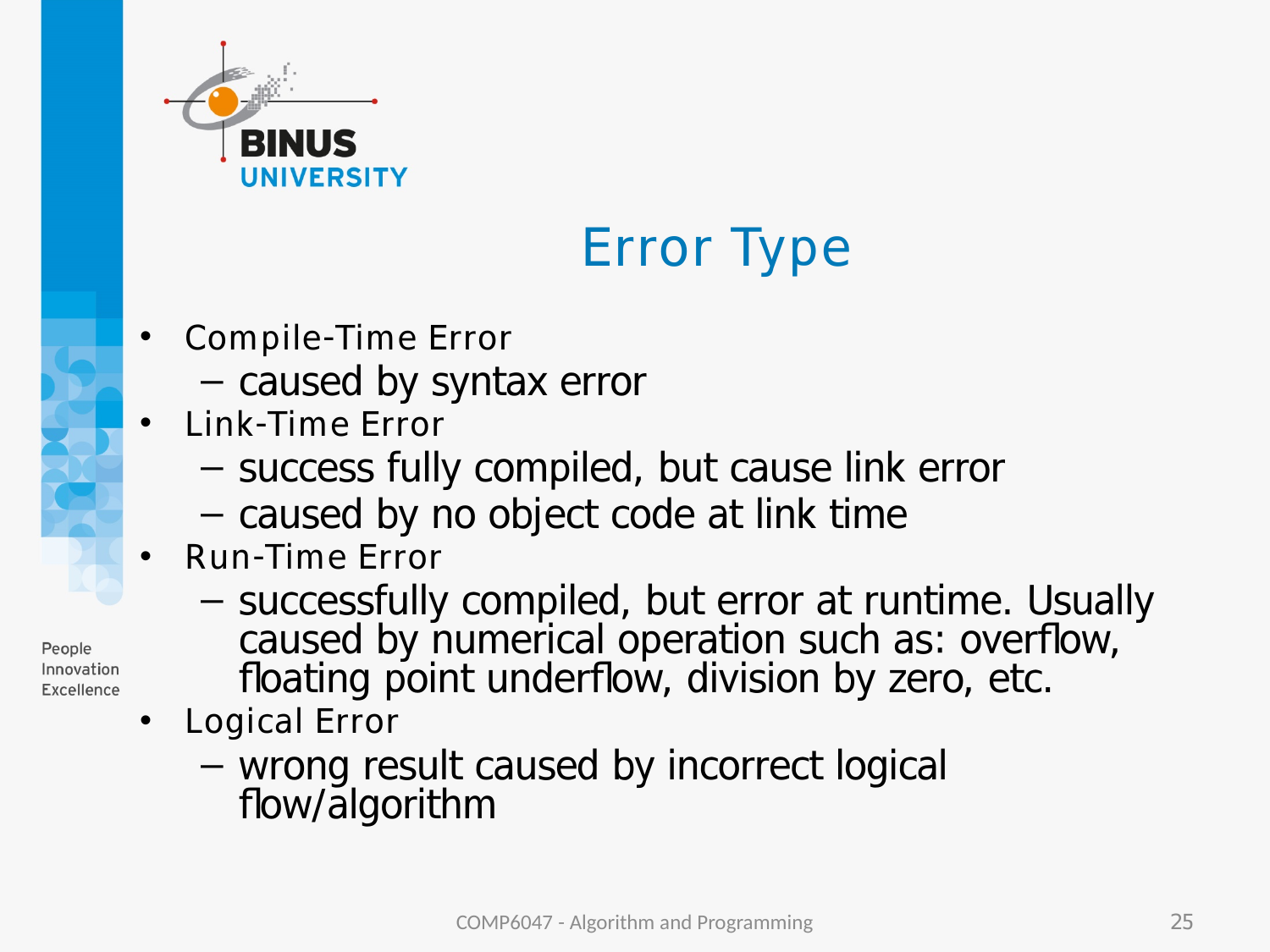

# Error Type
Compile-Time Error
caused by syntax error
Link-Time Error
success fully compiled, but cause link error
caused by no object code at link time
Run-Time Error
successfully compiled, but error at runtime. Usually caused by numerical operation such as: overflow, floating point underflow, division by zero, etc.
Logical Error
wrong result caused by incorrect logical flow/algorithm
COMP6047 - Algorithm and Programming
25